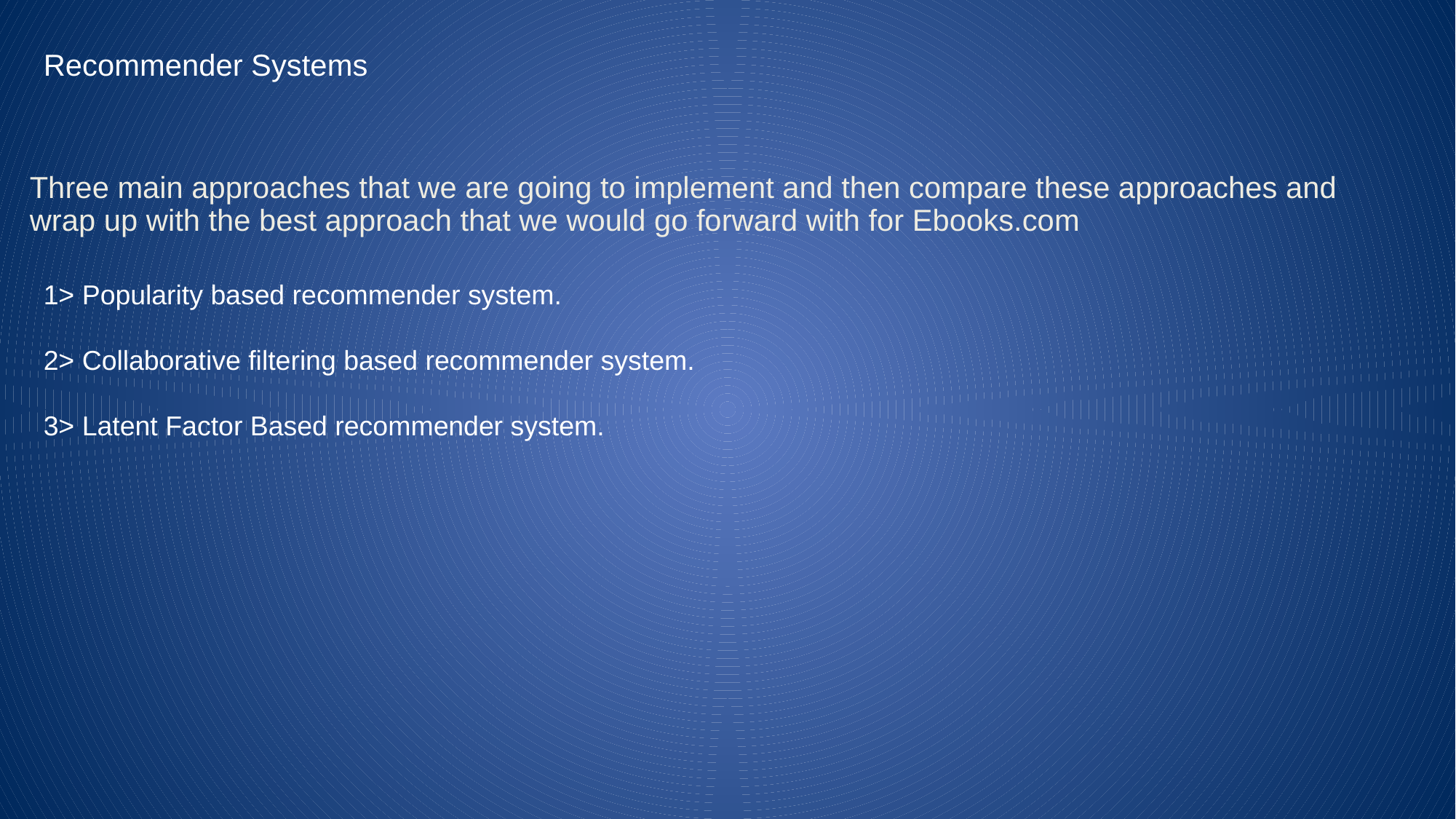

Recommender Systems
# Three main approaches that we are going to implement and then compare these approaches and wrap up with the best approach that we would go forward with for Ebooks.com
1> Popularity based recommender system.

2> Collaborative filtering based recommender system.

3> Latent Factor Based recommender system.